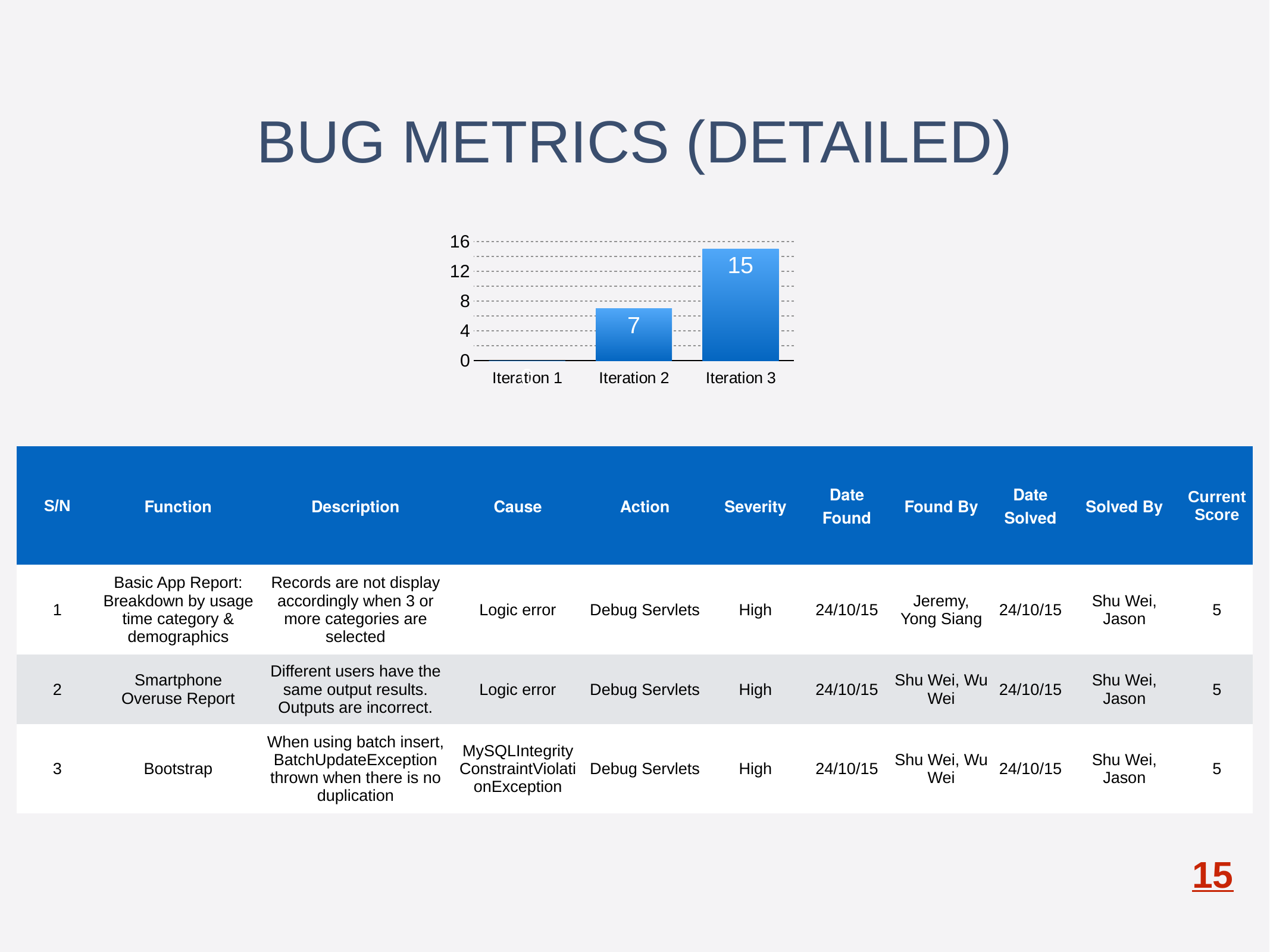

# bug metrics (detailed)

### Chart

| Category | Score |
|---|---|
| Iteration 1 | 0.0 |
| Iteration 2 | 7.0 |
| Iteration 3 | 15.0 |
| S/N | Function | Description | Cause | Action | Severity | Date Found | Found By | Date Solved | Solved By | Current Score |
| --- | --- | --- | --- | --- | --- | --- | --- | --- | --- | --- |
| 1 | Basic App Report: Breakdown by usage time category & demographics | Records are not display accordingly when 3 or more categories are selected | Logic error | Debug Servlets | High | 24/10/15 | Jeremy, Yong Siang | 24/10/15 | Shu Wei, Jason | 5 |
| 2 | Smartphone Overuse Report | Different users have the same output results. Outputs are incorrect. | Logic error | Debug Servlets | High | 24/10/15 | Shu Wei, Wu Wei | 24/10/15 | Shu Wei, Jason | 5 |
| 3 | Bootstrap | When using batch insert, BatchUpdateException thrown when there is no duplication | MySQLIntegrityConstraintViolationException | Debug Servlets | High | 24/10/15 | Shu Wei, Wu Wei | 24/10/15 | Shu Wei, Jason | 5 |
15